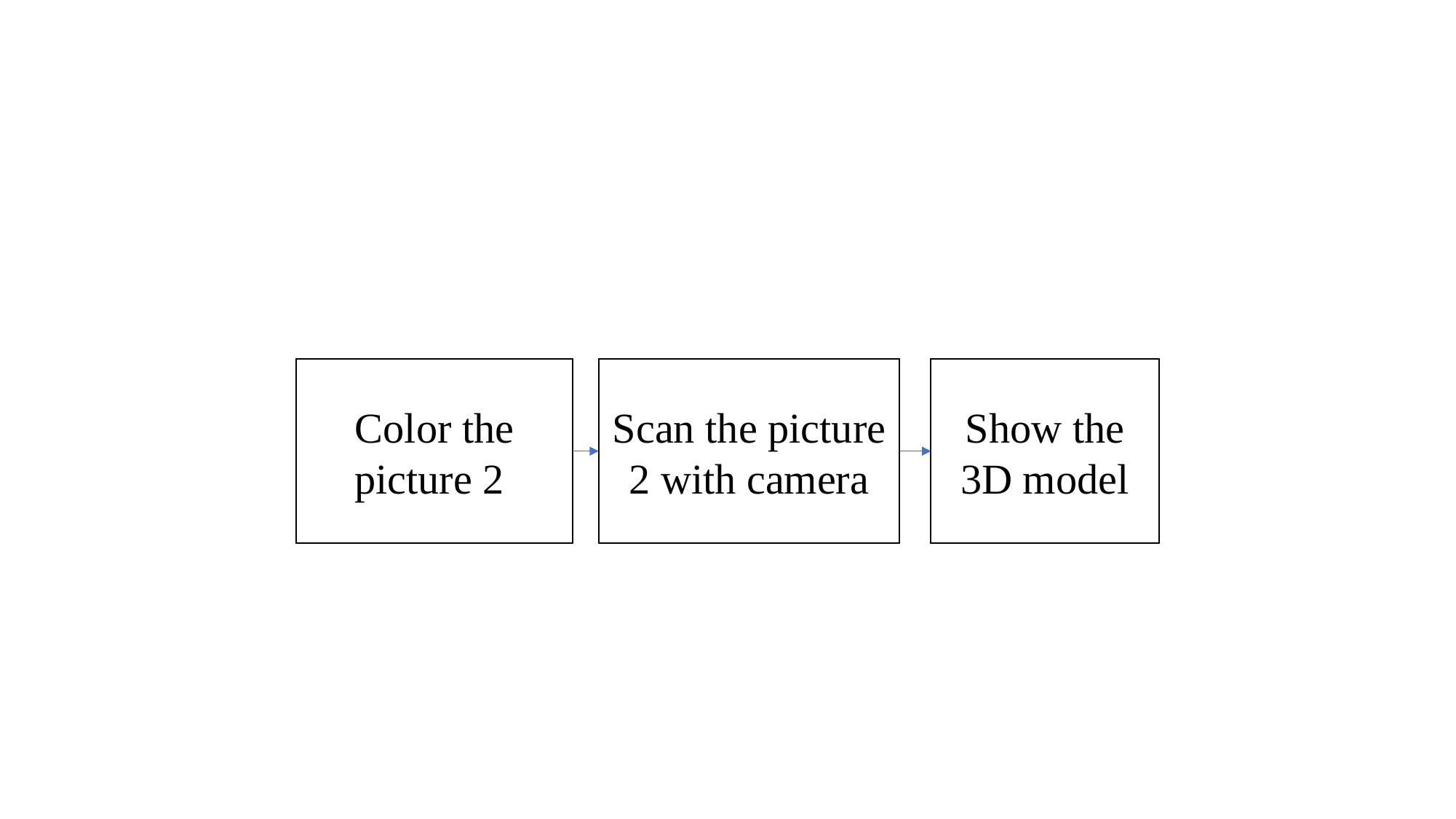

Color the picture 2
Scan the picture 2 with camera
Show the 3D model